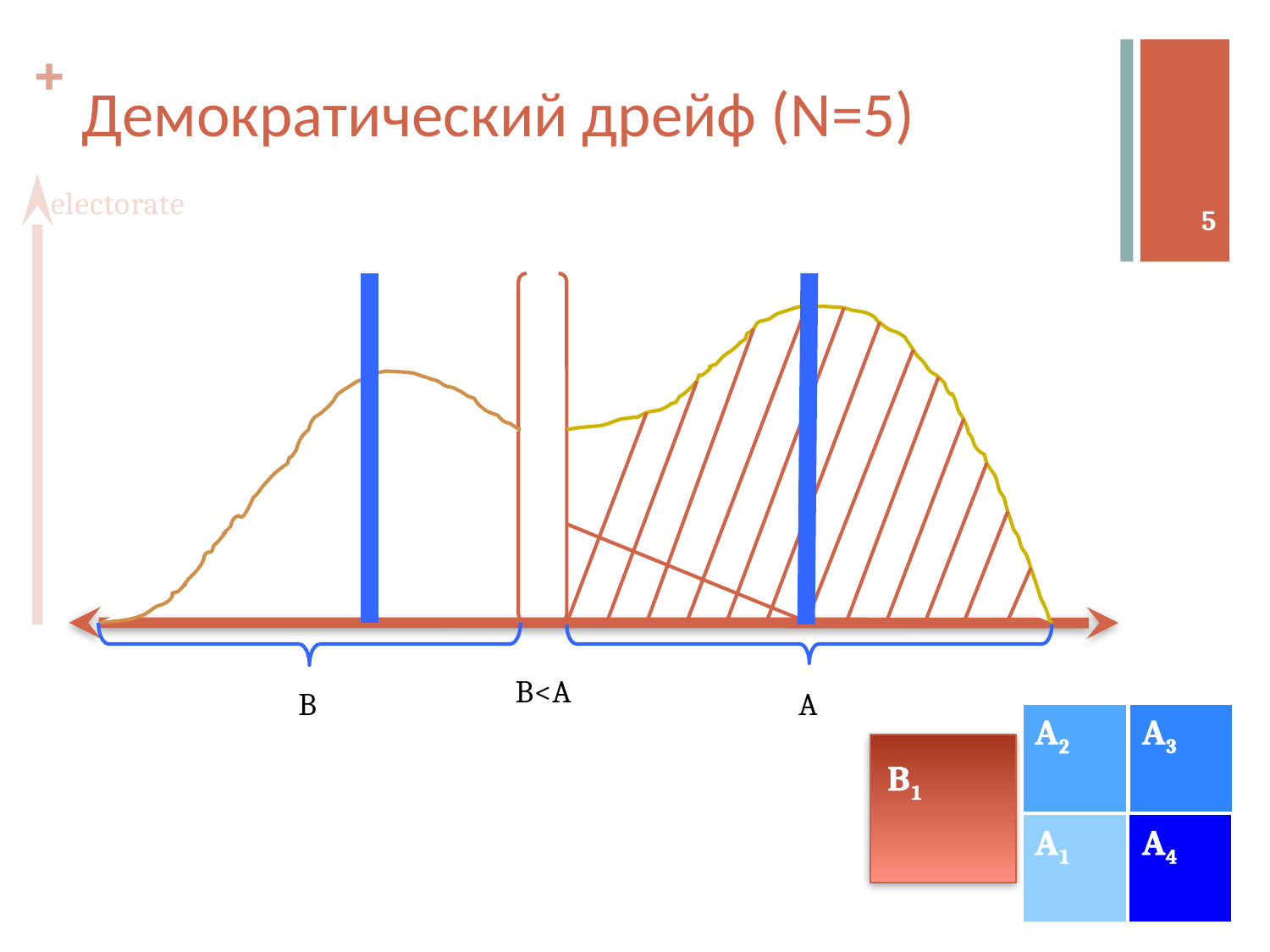

# Демократический дрейф (N=5)
electorate
5

B<A
B
A

A2

A3

A1

A4

B1